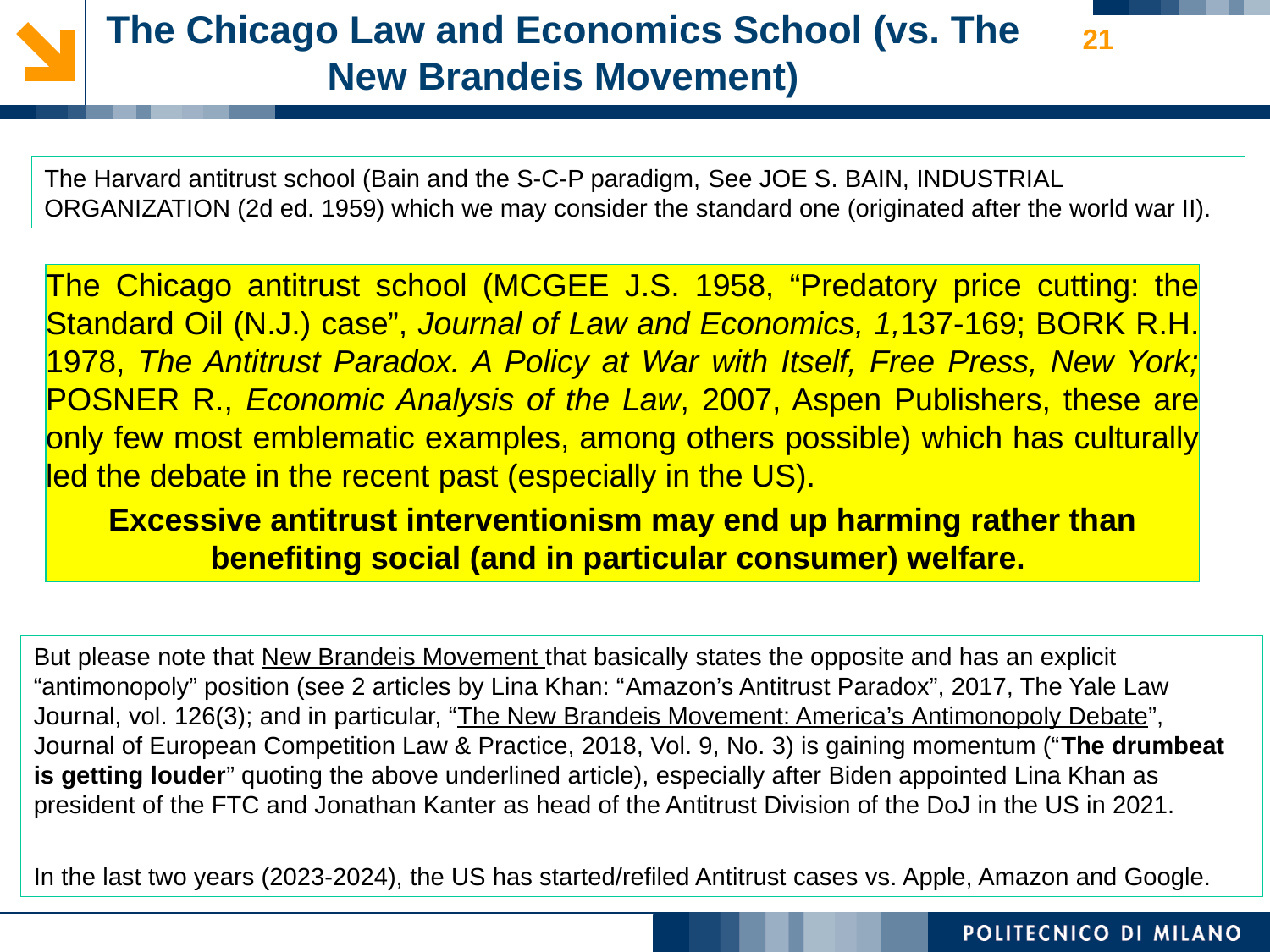

# The Chicago Law and Economics School (vs. The New Brandeis Movement)
21
The Harvard antitrust school (Bain and the S-C-P paradigm, See JOE S. BAIN, INDUSTRIAL ORGANIZATION (2d ed. 1959) which we may consider the standard one (originated after the world war II).
The Chicago antitrust school (MCGEE J.S. 1958, “Predatory price cutting: the Standard Oil (N.J.) case”, Journal of Law and Economics, 1,137-169; BORK R.H. 1978, The Antitrust Paradox. A Policy at War with Itself, Free Press, New York; POSNER R., Economic Analysis of the Law, 2007, Aspen Publishers, these are only few most emblematic examples, among others possible) which has culturally led the debate in the recent past (especially in the US).
Excessive antitrust interventionism may end up harming rather than benefiting social (and in particular consumer) welfare.

But please note that New Brandeis Movement that basically states the opposite and has an explicit “antimonopoly” position (see 2 articles by Lina Khan: “Amazon’s Antitrust Paradox”, 2017, The Yale Law Journal, vol. 126(3); and in particular, “The New Brandeis Movement: America’s Antimonopoly Debate”, Journal of European Competition Law & Practice, 2018, Vol. 9, No. 3) is gaining momentum (“The drumbeat is getting louder” quoting the above underlined article), especially after Biden appointed Lina Khan as president of the FTC and Jonathan Kanter as head of the Antitrust Division of the DoJ in the US in 2021.
In the last two years (2023-2024), the US has started/refiled Antitrust cases vs. Apple, Amazon and Google.